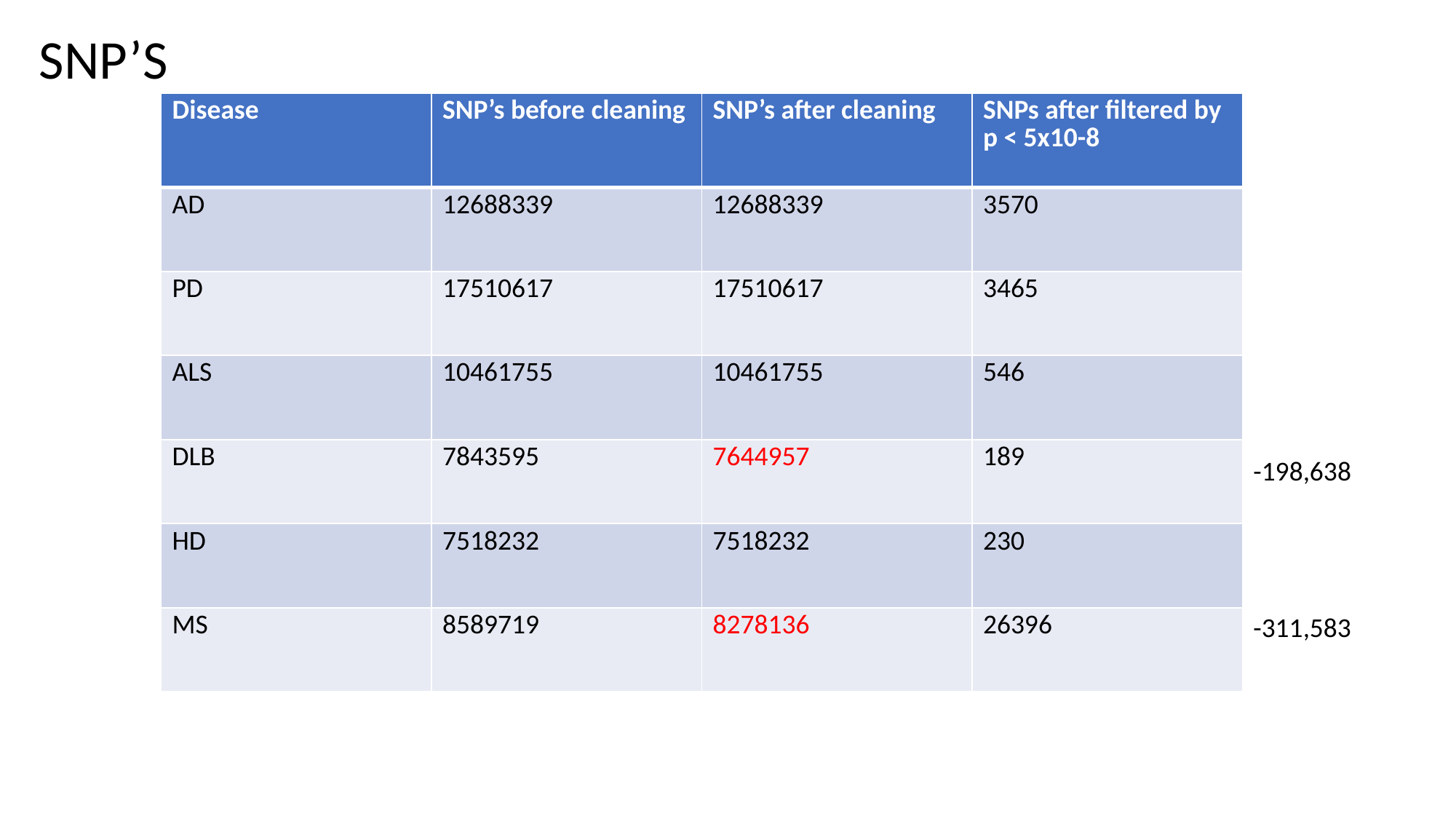

SNP’S
| Disease | SNP’s before cleaning | SNP’s after cleaning | SNPs after filtered by p < 5x10-8 |
| --- | --- | --- | --- |
| AD | 12688339 | 12688339 | 3570 |
| PD | 17510617 | 17510617 | 3465 |
| ALS | 10461755 | 10461755 | 546 |
| DLB | 7843595 | 7644957 | 189 |
| HD | 7518232 | 7518232 | 230 |
| MS | 8589719 | 8278136 | 26396 |
-198,638
-311,583